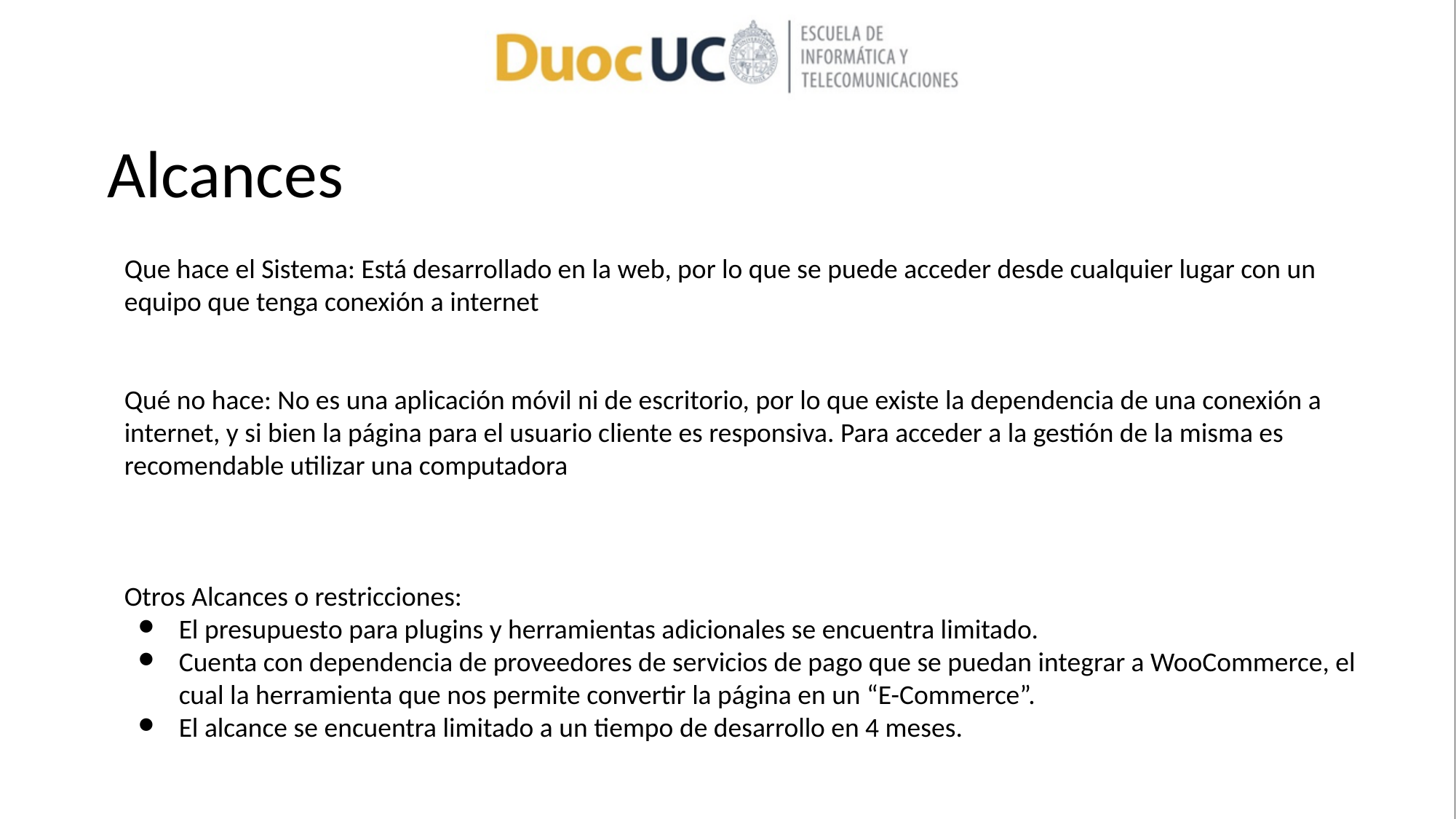

# Alcances
Que hace el Sistema: Está desarrollado en la web, por lo que se puede acceder desde cualquier lugar con un equipo que tenga conexión a internet

Qué no hace: No es una aplicación móvil ni de escritorio, por lo que existe la dependencia de una conexión a internet, y si bien la página para el usuario cliente es responsiva. Para acceder a la gestión de la misma es recomendable utilizar una computadora

Otros Alcances o restricciones:
El presupuesto para plugins y herramientas adicionales se encuentra limitado.
Cuenta con dependencia de proveedores de servicios de pago que se puedan integrar a WooCommerce, el cual la herramienta que nos permite convertir la página en un “E-Commerce”.
El alcance se encuentra limitado a un tiempo de desarrollo en 4 meses.